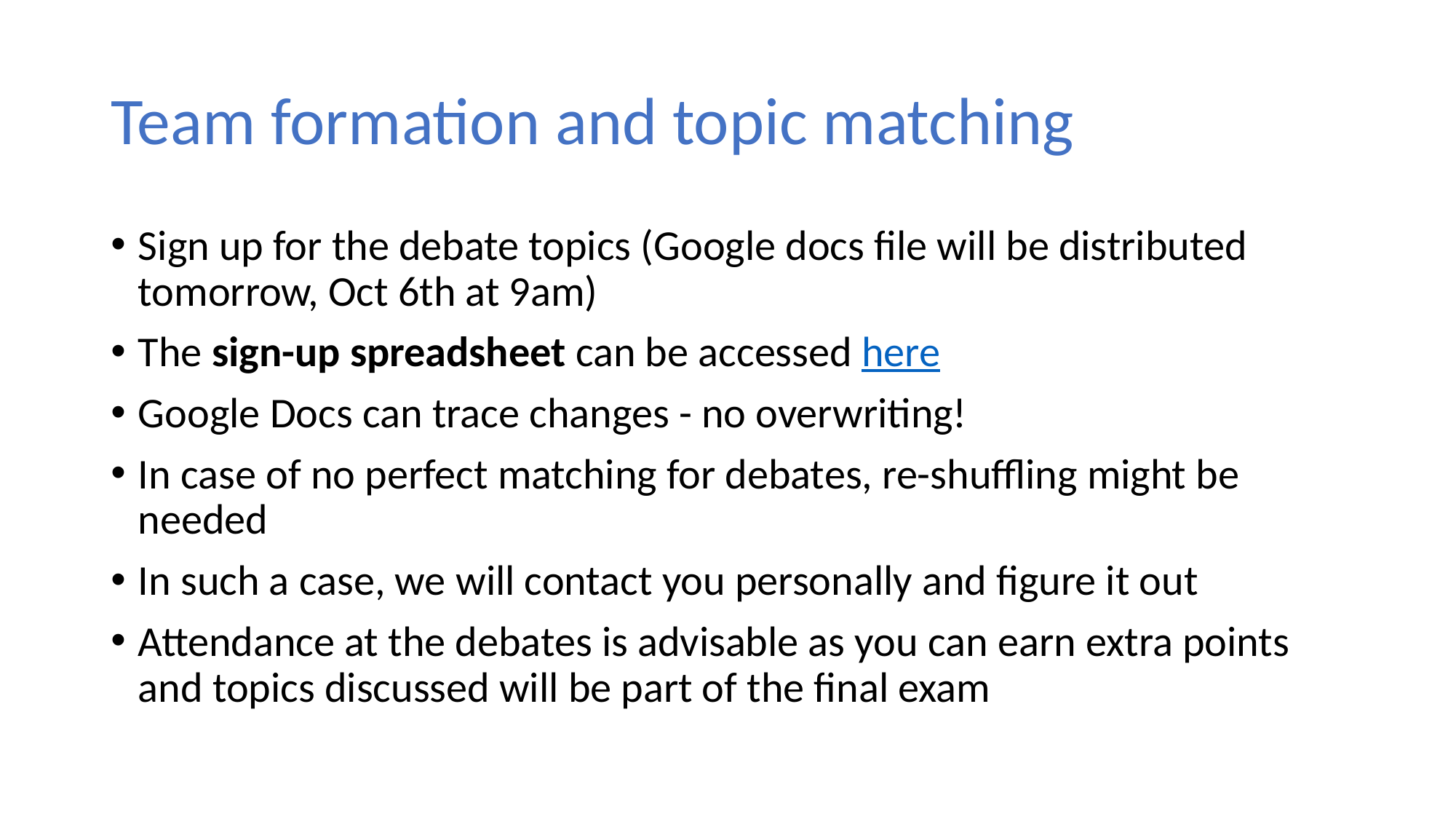

# Team formation and topic matching
Sign up for the debate topics (Google docs file will be distributed tomorrow, Oct 6th at 9am)
The sign-up spreadsheet can be accessed here
Google Docs can trace changes - no overwriting!
In case of no perfect matching for debates, re-shuffling might be needed
In such a case, we will contact you personally and figure it out
Attendance at the debates is advisable as you can earn extra points and topics discussed will be part of the final exam